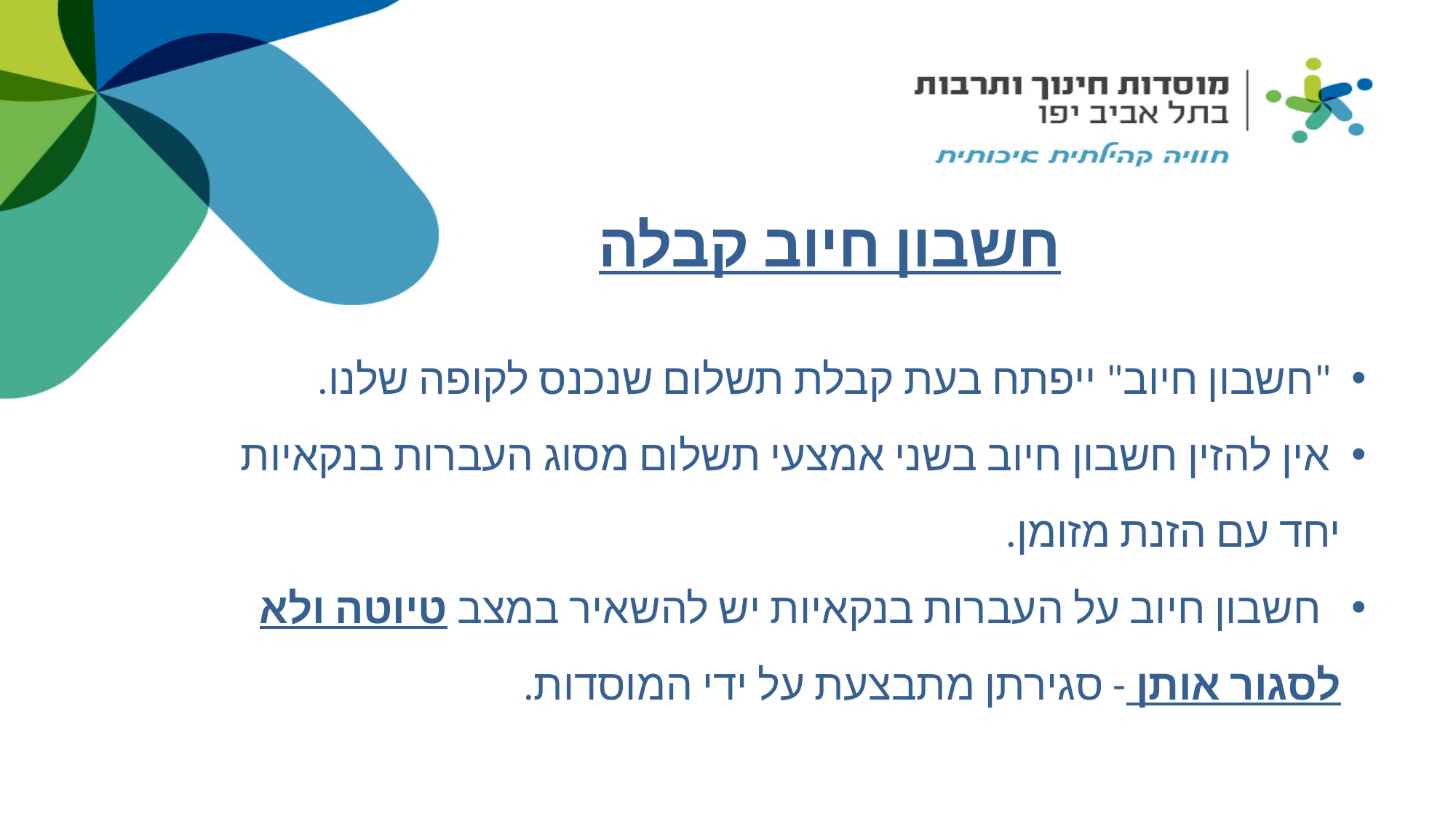

חשבון חיוב קבלה
# "חשבון חיוב" ייפתח בעת קבלת תשלום שנכנס לקופה שלנו.
 אין להזין חשבון חיוב בשני אמצעי תשלום מסוג העברות בנקאיות יחד עם הזנת מזומן.
  חשבון חיוב על העברות בנקאיות יש להשאיר במצב טיוטה ולא לסגור אותן - סגירתן מתבצעת על ידי המוסדות.